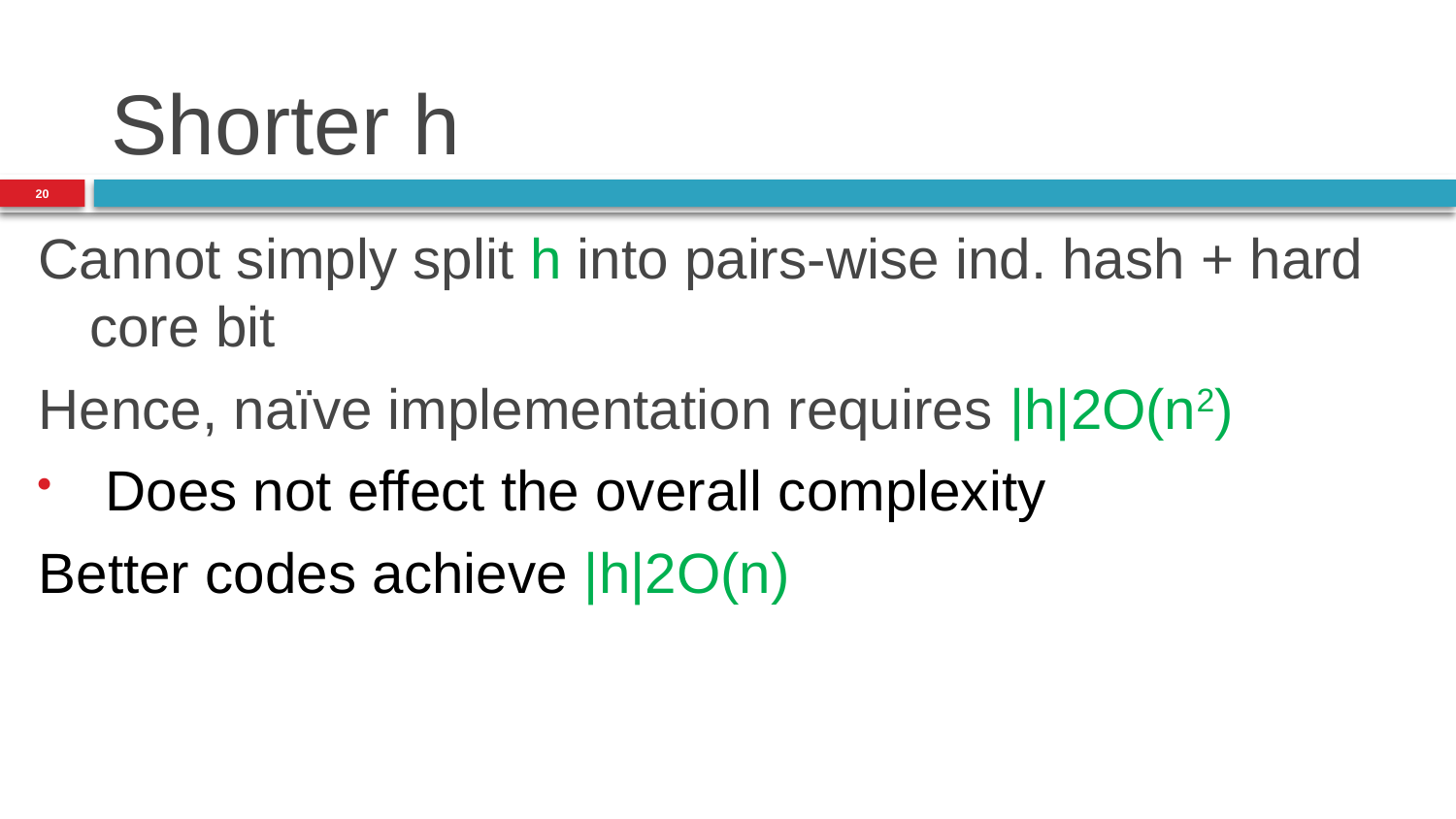

# Shorter h
20
Cannot simply split h into pairs-wise ind. hash + hard core bit
Hence, naïve implementation requires |h|2O(n2)
 Does not effect the overall complexity
Better codes achieve |h|2O(n)